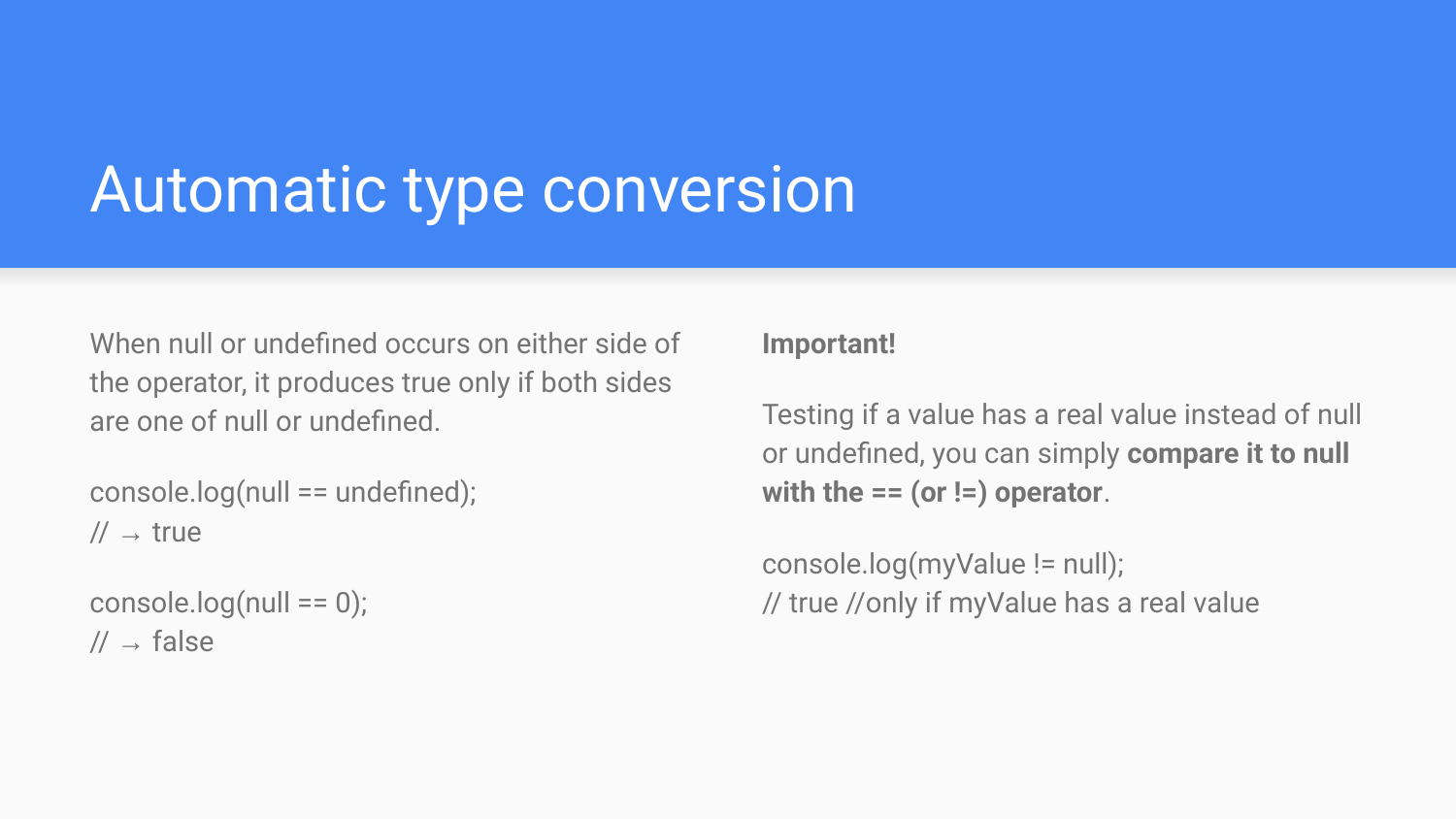

# Automatic type conversion
When null or undefined occurs on either side of the operator, it produces true only if both sides are one of null or undefined.
console.log(null == undefined);
// → true
console.log(null == 0);
// → false

Important!
Testing if a value has a real value instead of null or undefined, you can simply compare it to null with the == (or !=) operator.
console.log(myValue != null);
// true //only if myValue has a real value